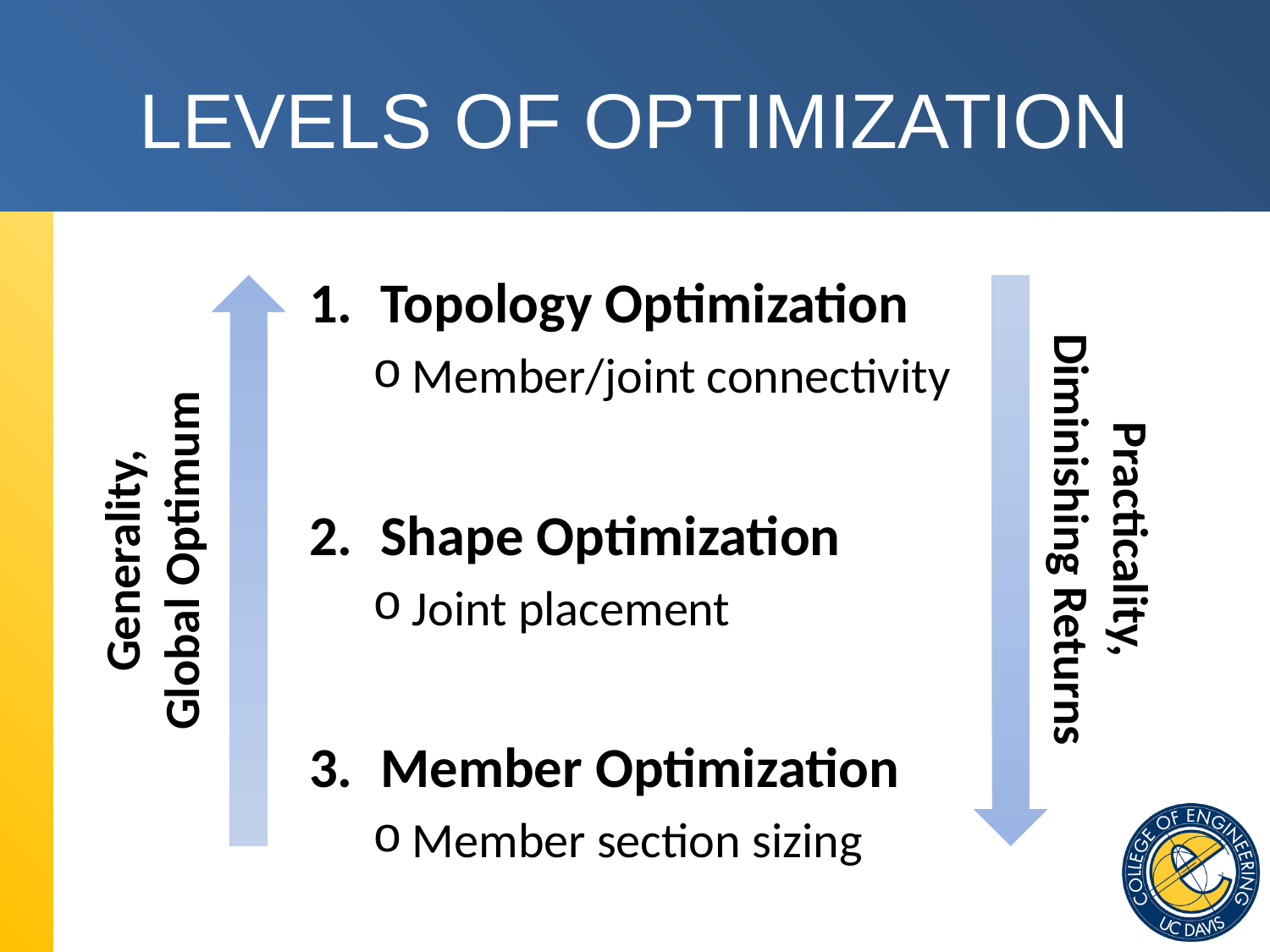

# LEVELS OF OPTIMIZATION
Topology Optimization
Member/joint connectivity

Shape Optimization
Joint placement

Member Optimization
Member section sizing

Practicality,
Diminishing Returns
Generality,
Global Optimum